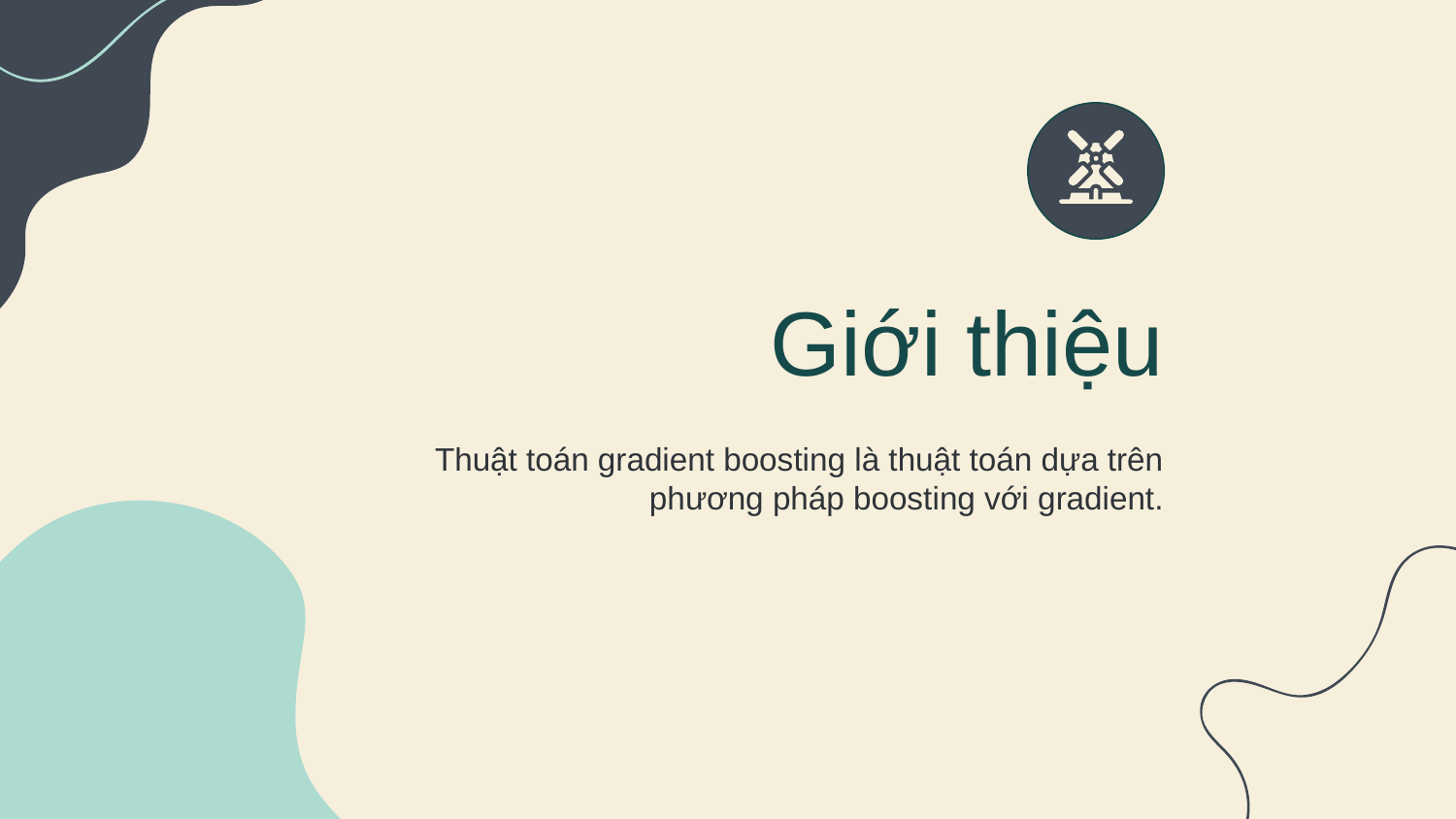

# Giới thiệu
Thuật toán gradient boosting là thuật toán dựa trên phương pháp boosting với gradient.